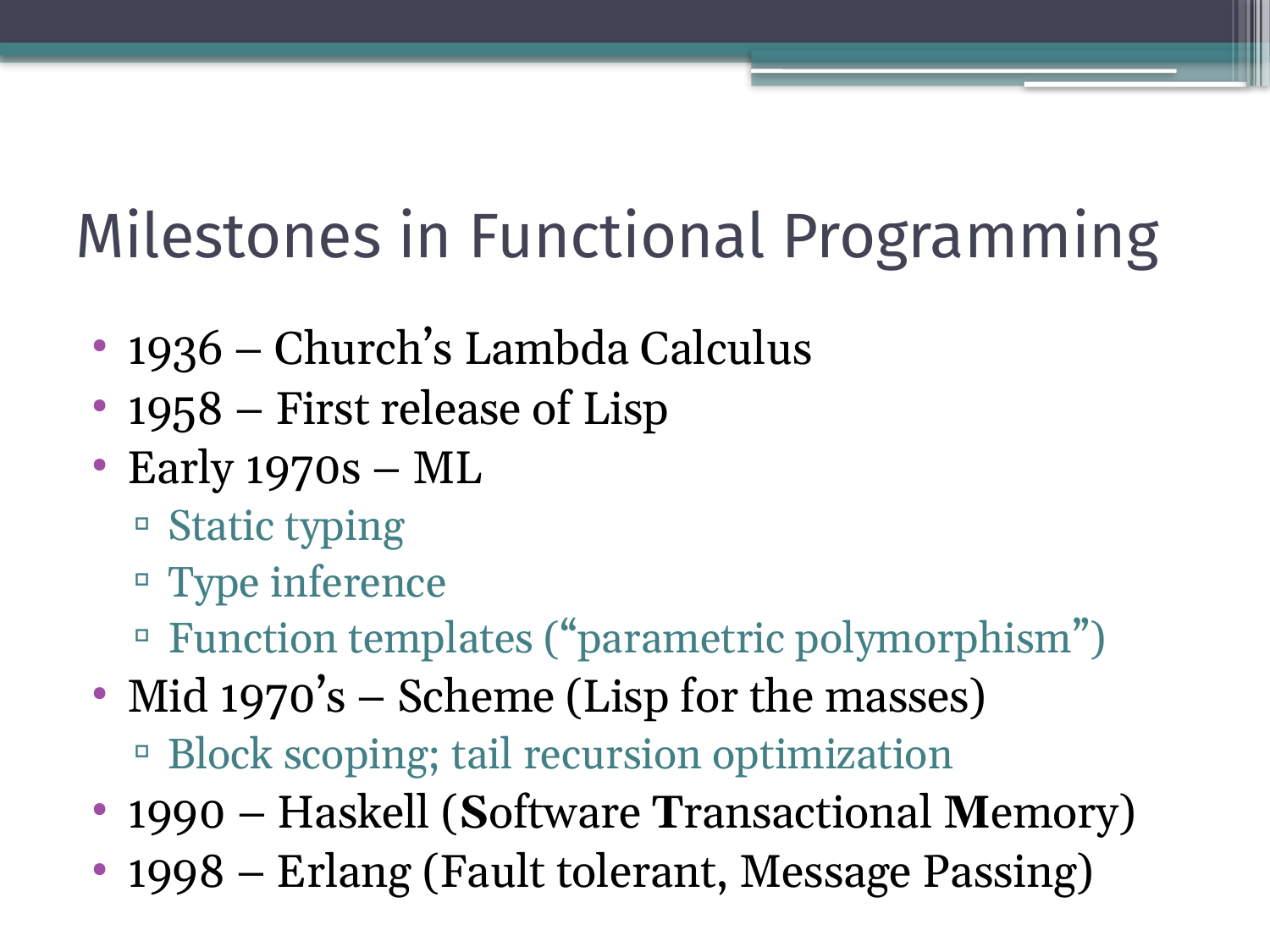

# Milestones in Functional Programming
1936 – Church’s Lambda Calculus
1958 – First release of Lisp
Early 1970s – ML
Static typing
Type inference
Function templates (“parametric polymorphism”)
Mid 1970’s – Scheme (Lisp for the masses)
Block scoping; tail recursion optimization
1990 – Haskell (Software Transactional Memory)
1998 – Erlang (Fault tolerant, Message Passing)